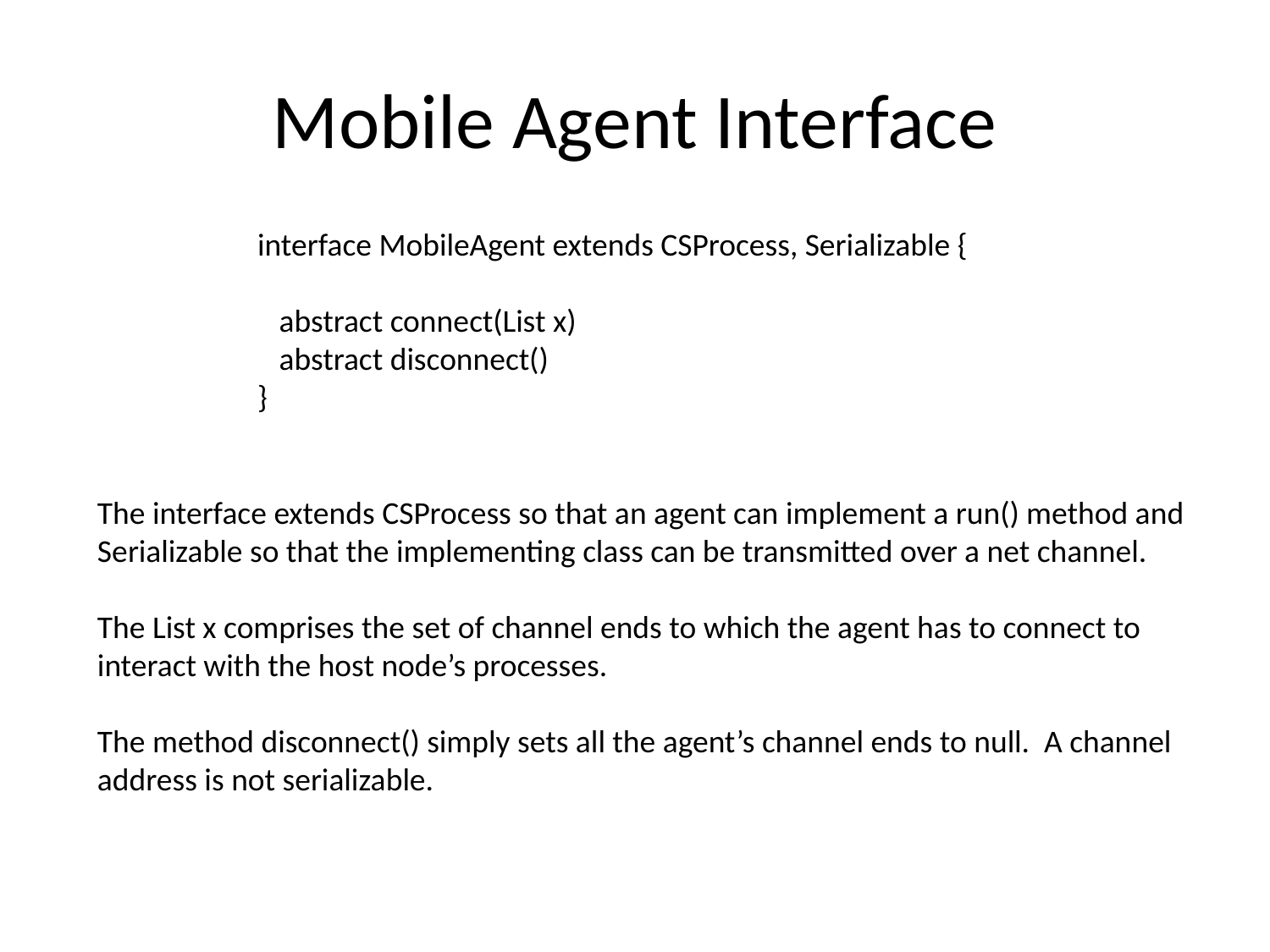

# Mobile Agent Interface
interface MobileAgent extends CSProcess, Serializable {

   abstract connect(List x)
   abstract disconnect()
}
The interface extends CSProcess so that an agent can implement a run() method and Serializable so that the implementing class can be transmitted over a net channel.

The List x comprises the set of channel ends to which the agent has to connect to interact with the host node’s processes.

The method disconnect() simply sets all the agent’s channel ends to null.  A channel address is not serializable.